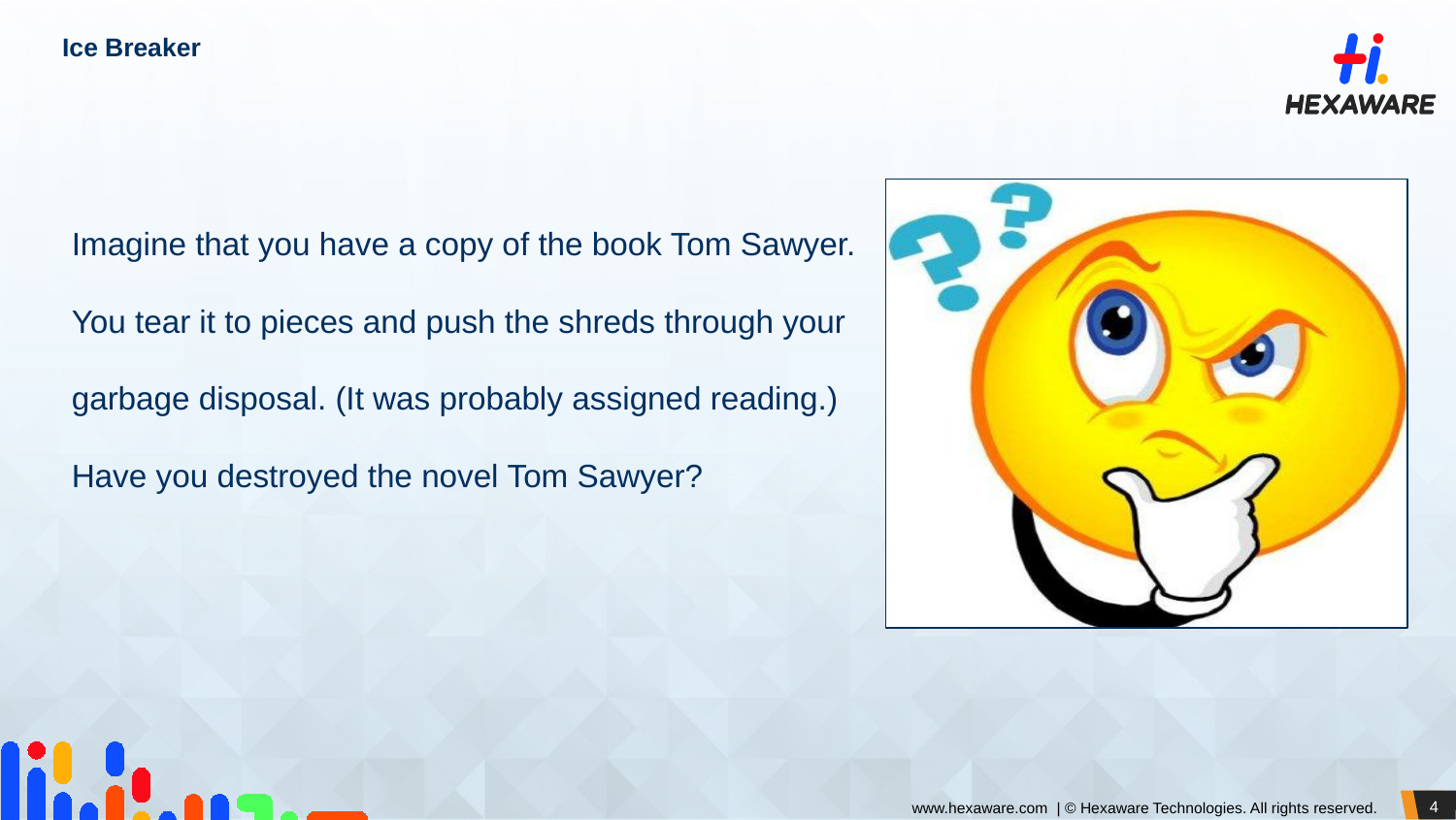

# Ice Breaker
Imagine that you have a copy of the book Tom Sawyer. You tear it to pieces and push the shreds through your garbage disposal. (It was probably assigned reading.) Have you destroyed the novel Tom Sawyer?